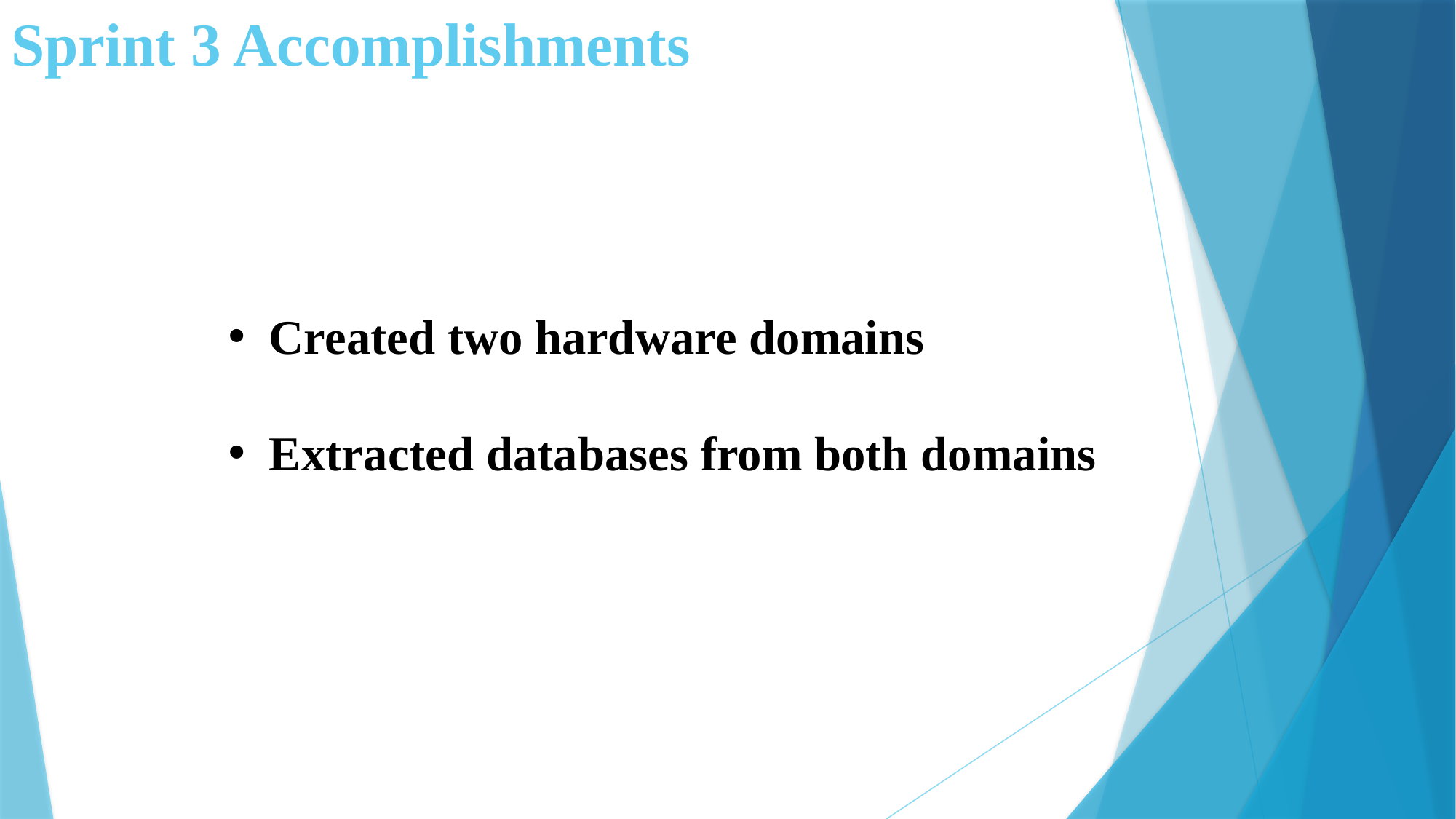

# Sprint 3 Accomplishments

Created two hardware domains

Extracted databases from both domains